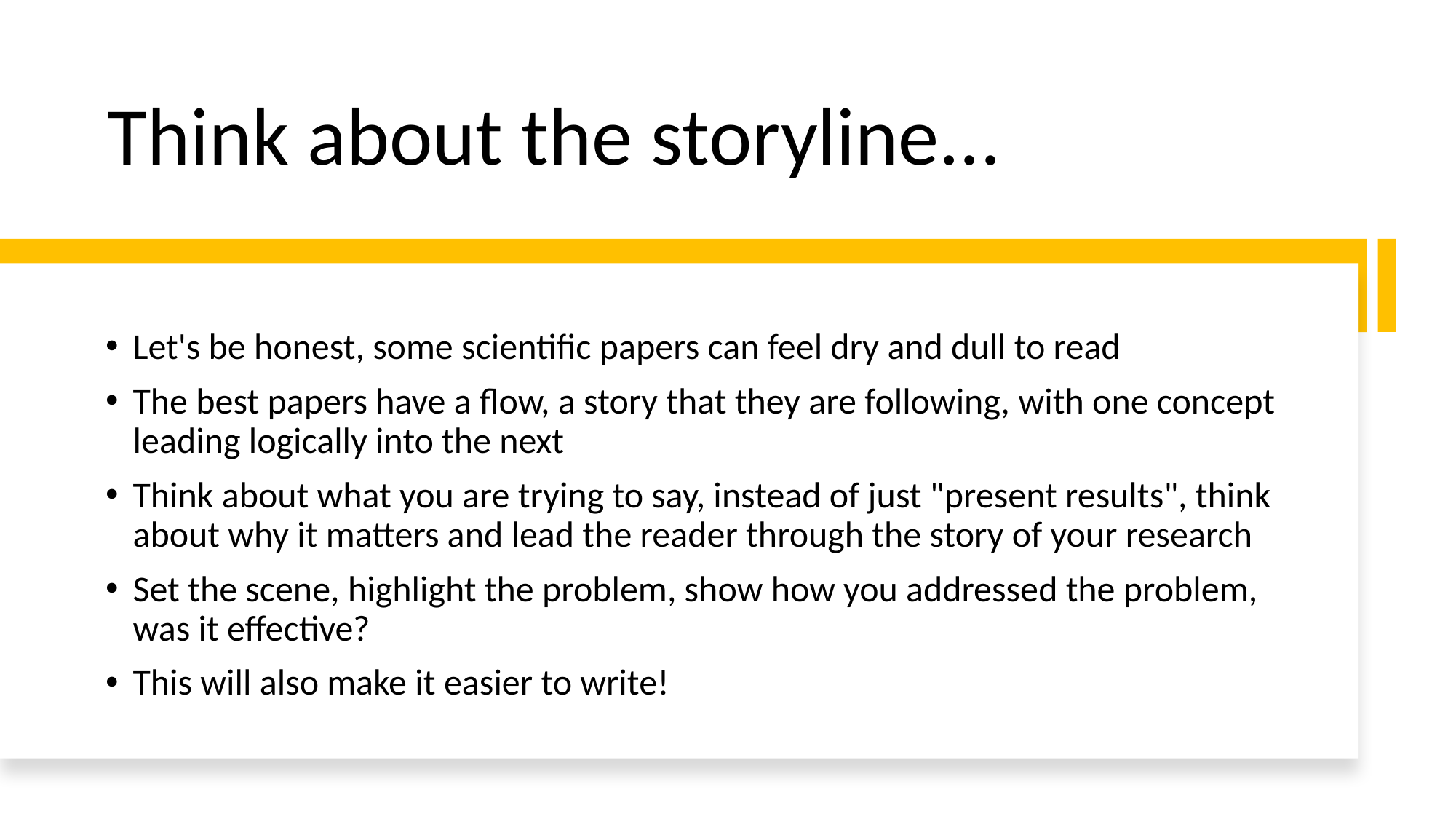

# Think about the storyline...

Let's be honest, some scientific papers can feel dry and dull to read
The best papers have a flow, a story that they are following, with one concept leading logically into the next
Think about what you are trying to say, instead of just "present results", think about why it matters and lead the reader through the story of your research
Set the scene, highlight the problem, show how you addressed the problem, was it effective?
This will also make it easier to write!